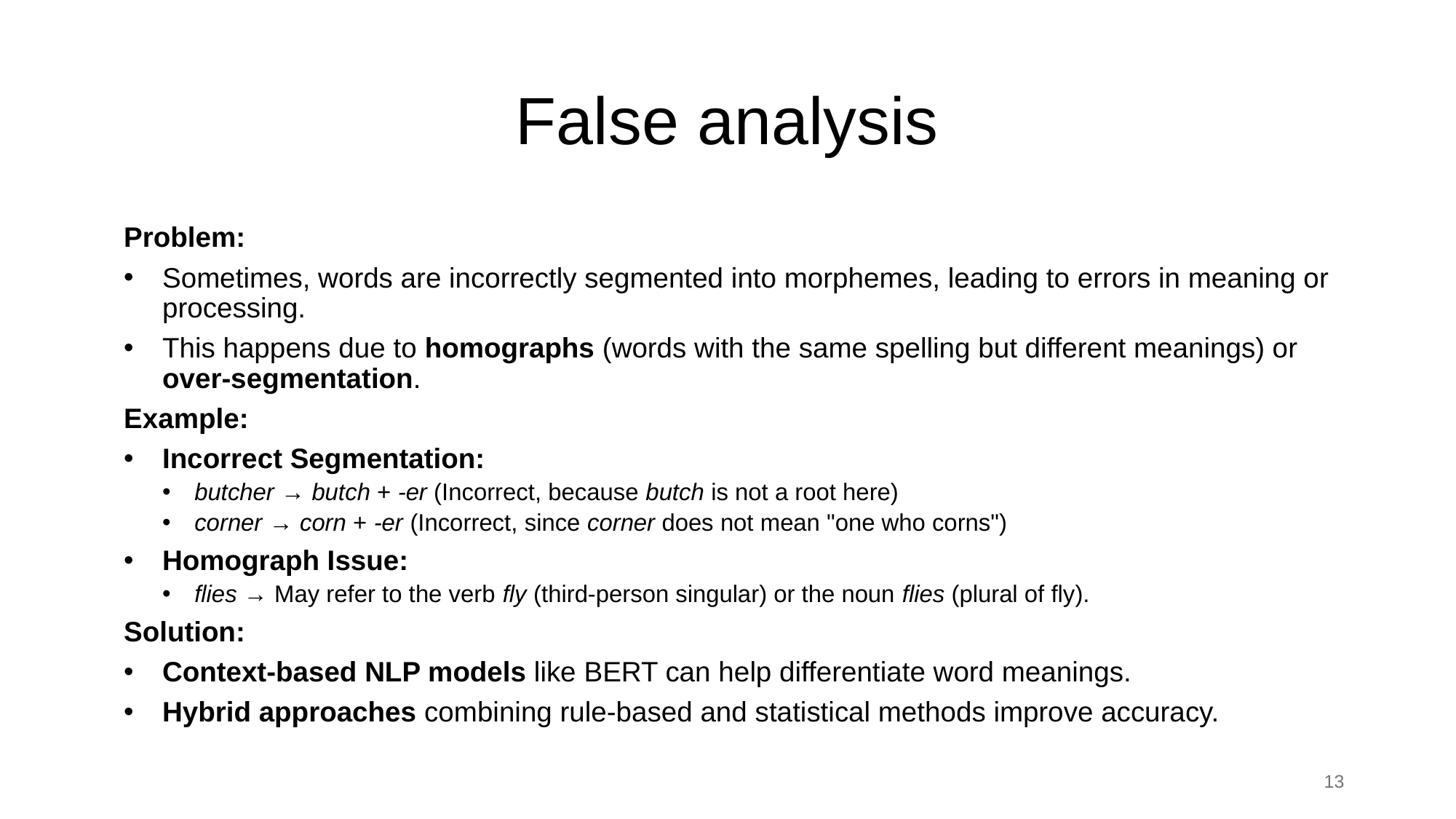

# False analysis
Problem:
Sometimes, words are incorrectly segmented into morphemes, leading to errors in meaning or processing.
This happens due to homographs (words with the same spelling but different meanings) or over-segmentation.
Example:
Incorrect Segmentation:
butcher → butch + -er (Incorrect, because butch is not a root here)
corner → corn + -er (Incorrect, since corner does not mean "one who corns")
Homograph Issue:
flies → May refer to the verb fly (third-person singular) or the noun flies (plural of fly).
Solution:
Context-based NLP models like BERT can help differentiate word meanings.
Hybrid approaches combining rule-based and statistical methods improve accuracy.

13